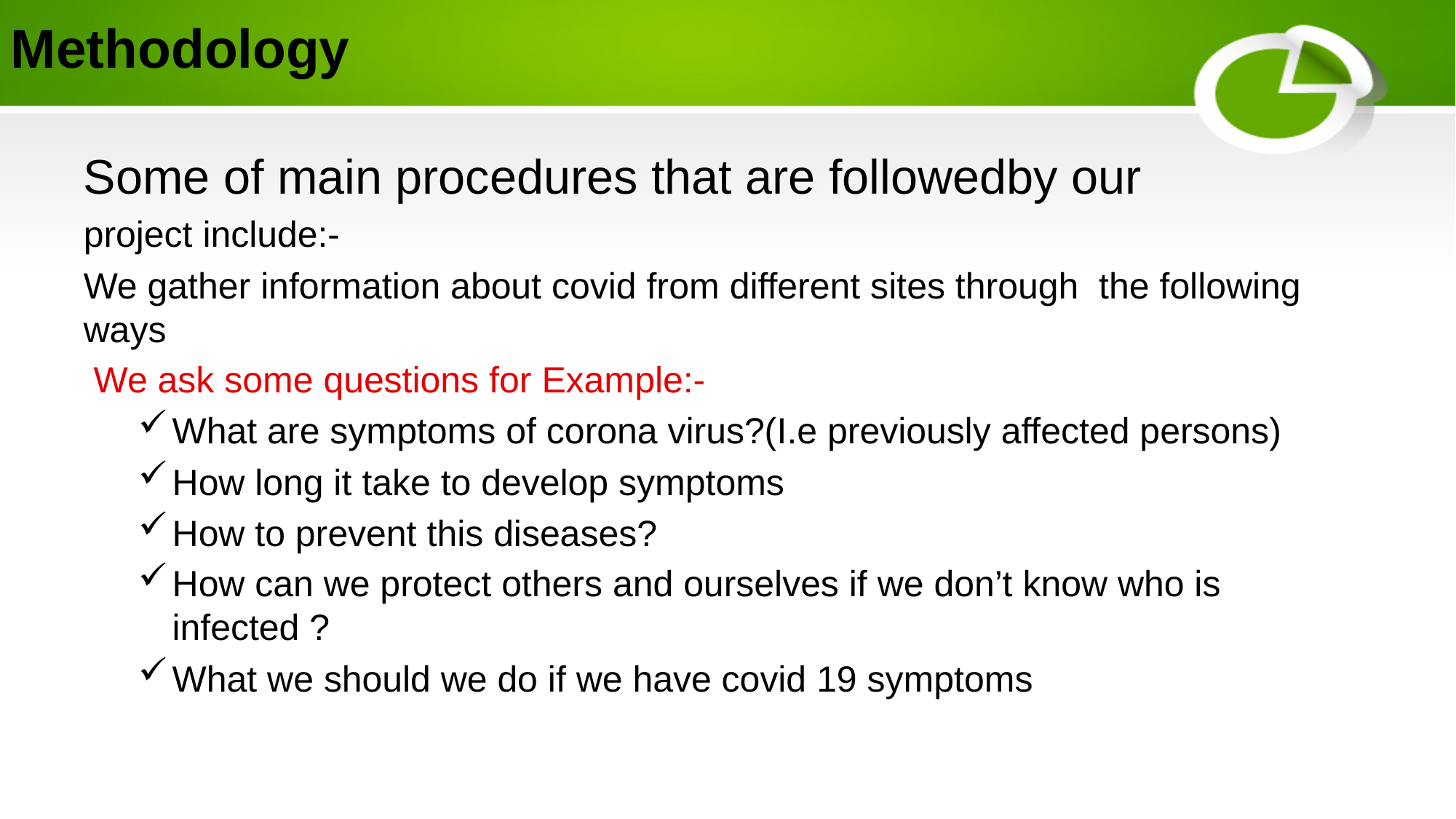

# Methodology
Some of main procedures that are followedby our
project include:-
We gather information about covid from different sites through  the following ways
 We ask some questions for Example:-
What are symptoms of corona virus?(I.e previously affected persons)
How long it take to develop symptoms
How to prevent this diseases?
How can we protect others and ourselves if we don’t know who is infected ?
What we should we do if we have covid 19 symptoms